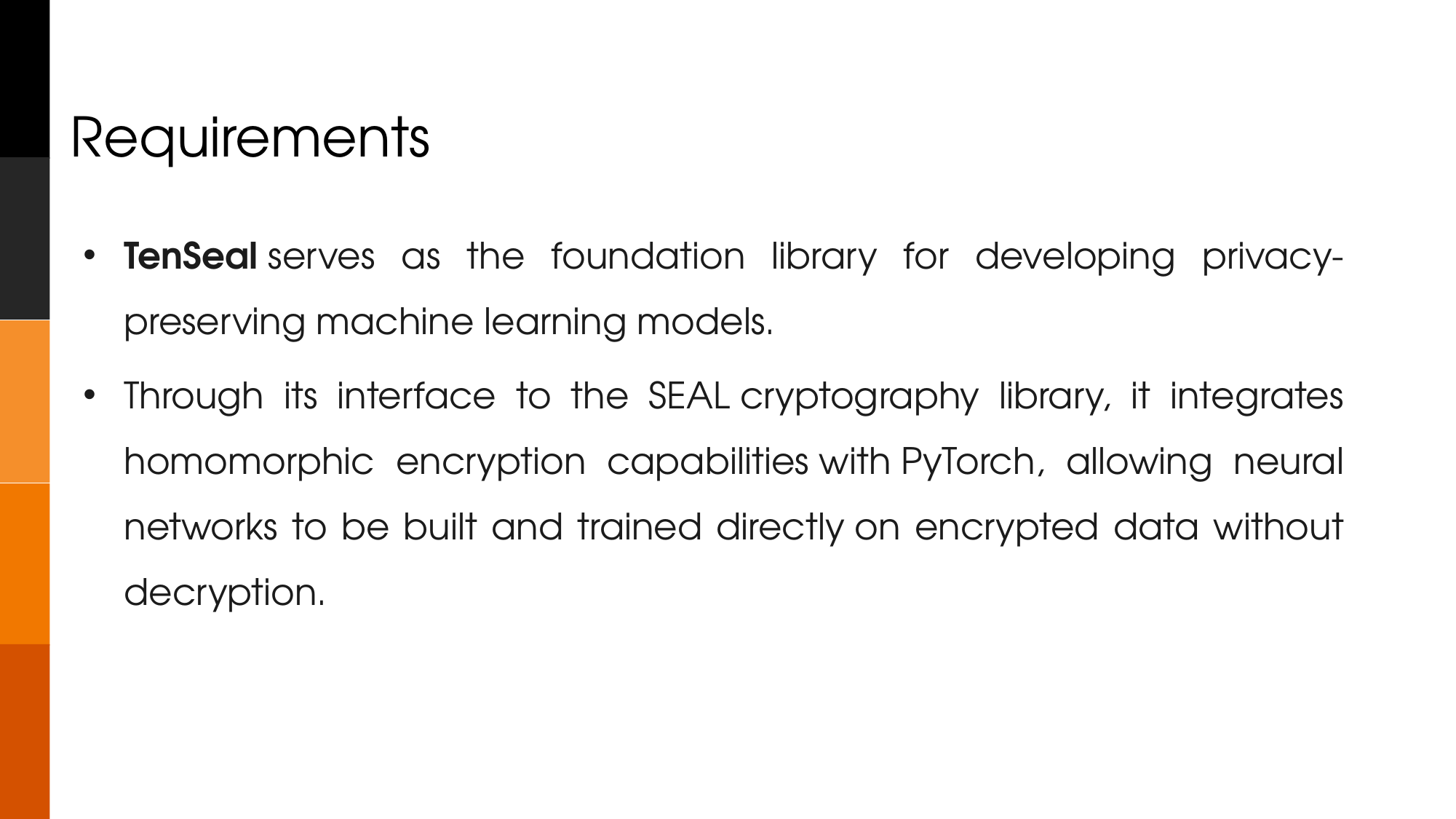

# Requirements
TenSeal serves as the foundation library for developing privacy-preserving machine learning models.
Through its interface to the SEAL cryptography library, it integrates homomorphic encryption capabilities with PyTorch, allowing neural networks to be built and trained directly on encrypted data without decryption.